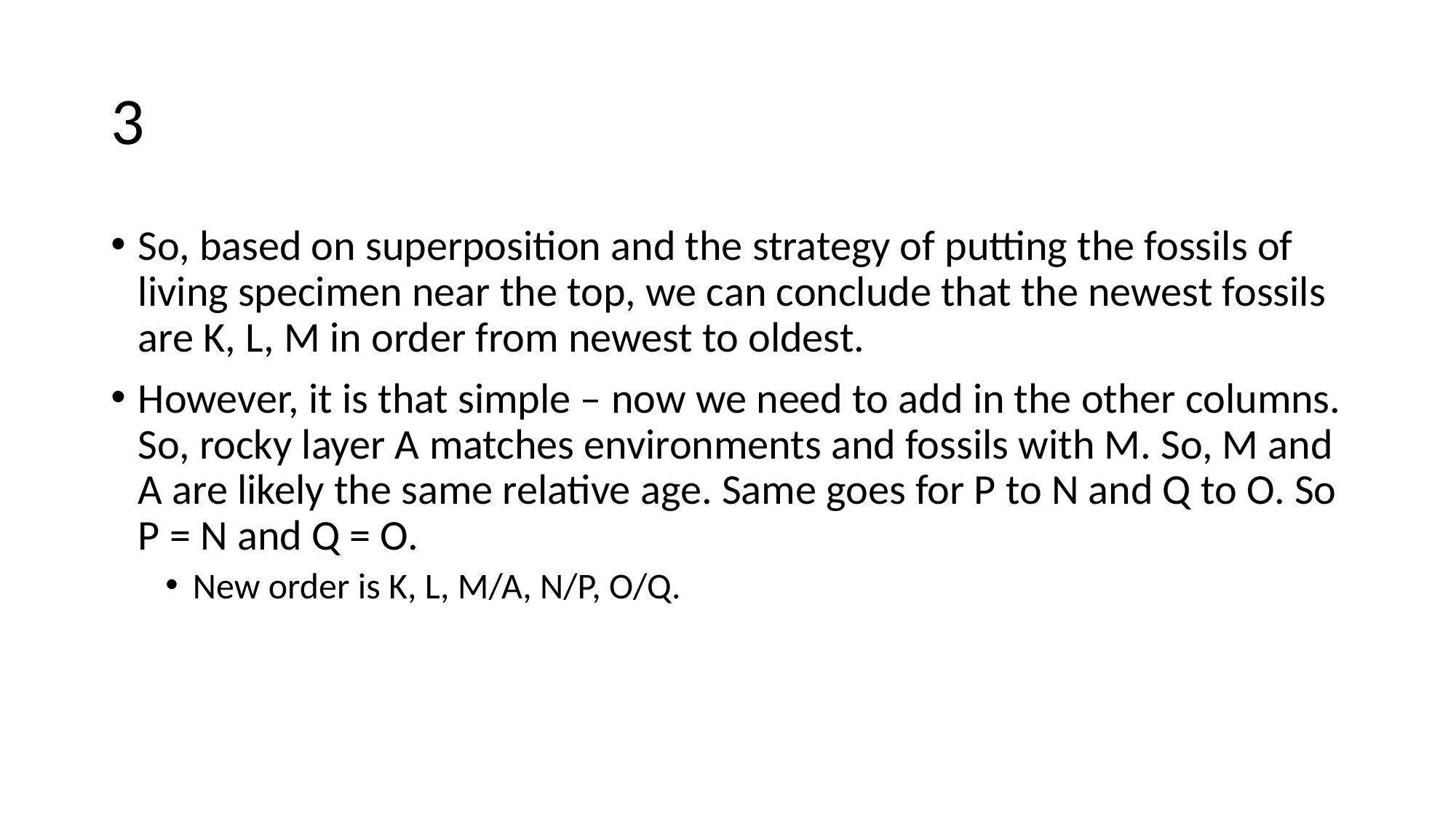

# 3
So, based on superposition and the strategy of putting the fossils of living specimen near the top, we can conclude that the newest fossils are K, L, M in order from newest to oldest.
However, it is that simple – now we need to add in the other columns. So, rocky layer A matches environments and fossils with M. So, M and A are likely the same relative age. Same goes for P to N and Q to O. So P = N and Q = O.
New order is K, L, M/A, N/P, O/Q.